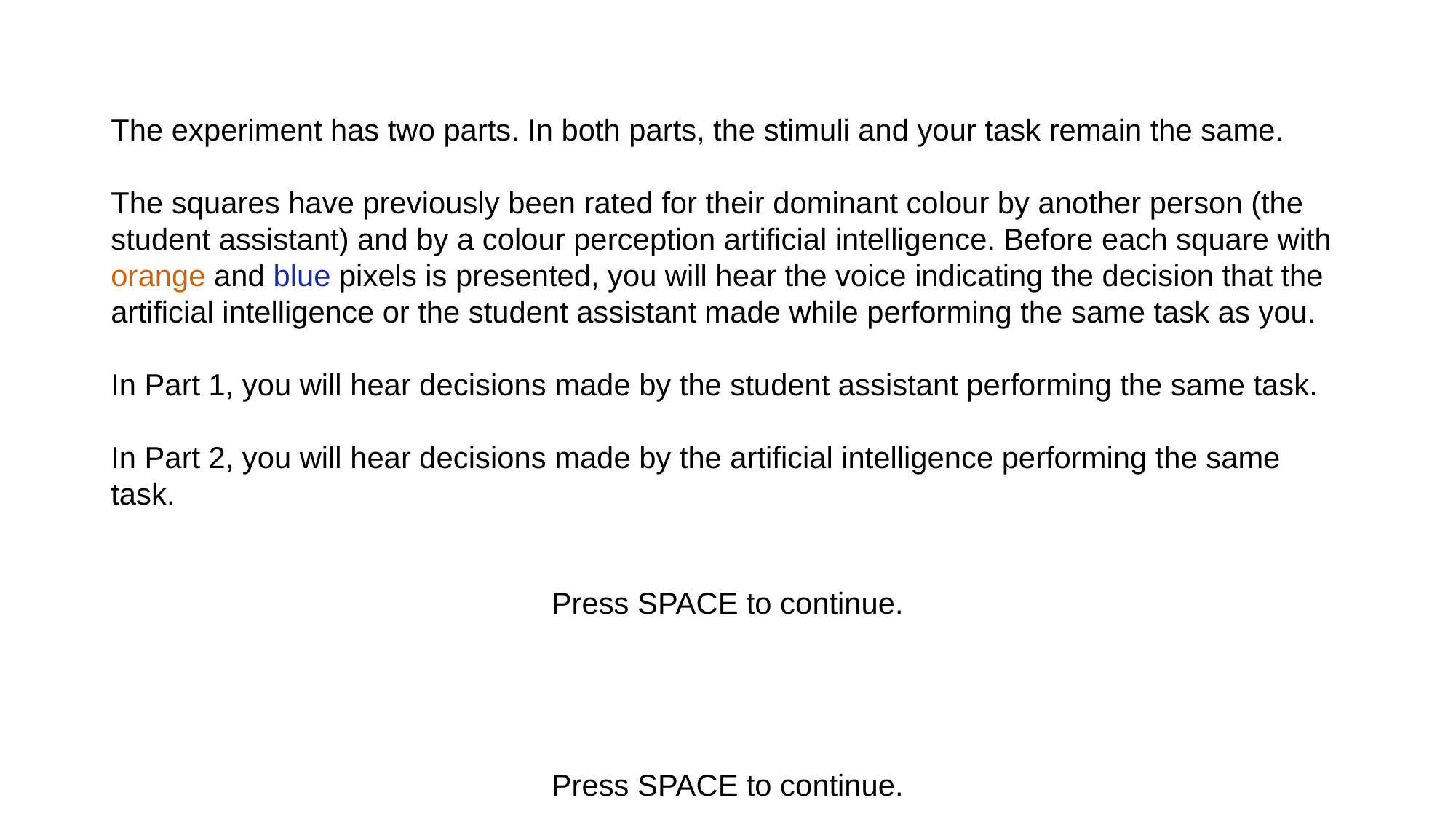

The experiment has two parts. In both parts, the stimuli and your task remain the same.

The squares have previously been rated for their dominant colour by another person (the student assistant) and by a colour perception artificial intelligence. Before each square with orange and blue pixels is presented, you will hear the voice indicating the decision that the artificial intelligence or the student assistant made while performing the same task as you.

In Part 1, you will hear decisions made by the student assistant performing the same task.

In Part 2, you will hear decisions made by the artificial intelligence performing the same task.

Press SPACE to continue.

Press SPACE to continue.